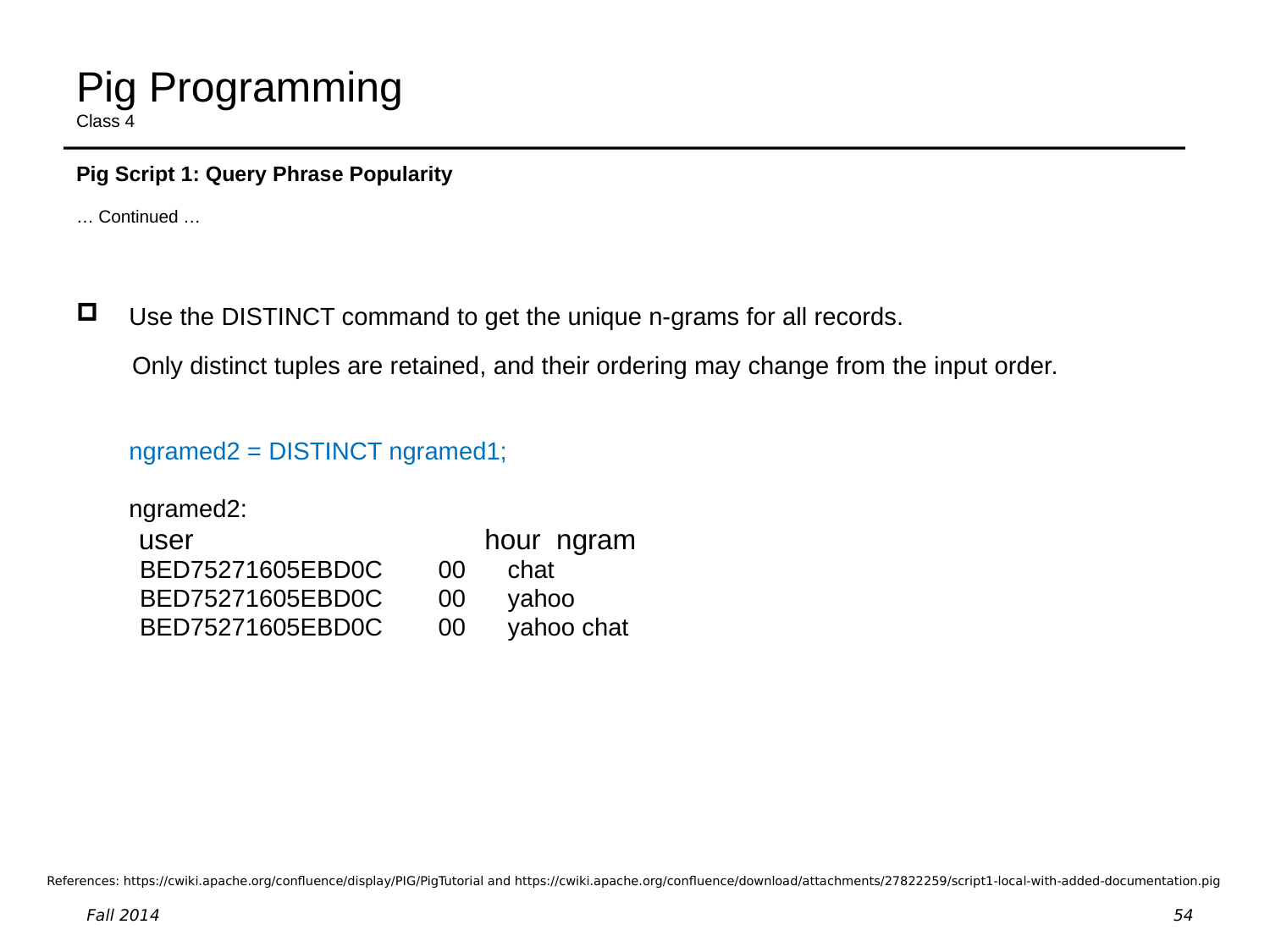

# Pig Programming Class 4
Pig Script 1: Query Phrase Popularity

… Continued …

Use the DISTINCT command to get the unique n-grams for all records.

        Only distinct tuples are retained, and their ordering may change from the input order.

	ngramed2 = DISTINCT ngramed1;

	ngramed2:
	  user		             hour  ngram
BED75271605EBD0C        00      chat
BED75271605EBD0C        00      yahoo
BED75271605EBD0C        00      yahoo chat

References: https://cwiki.apache.org/confluence/display/PIG/PigTutorial and https://cwiki.apache.org/confluence/download/attachments/27822259/script1-local-with-added-documentation.pig
54